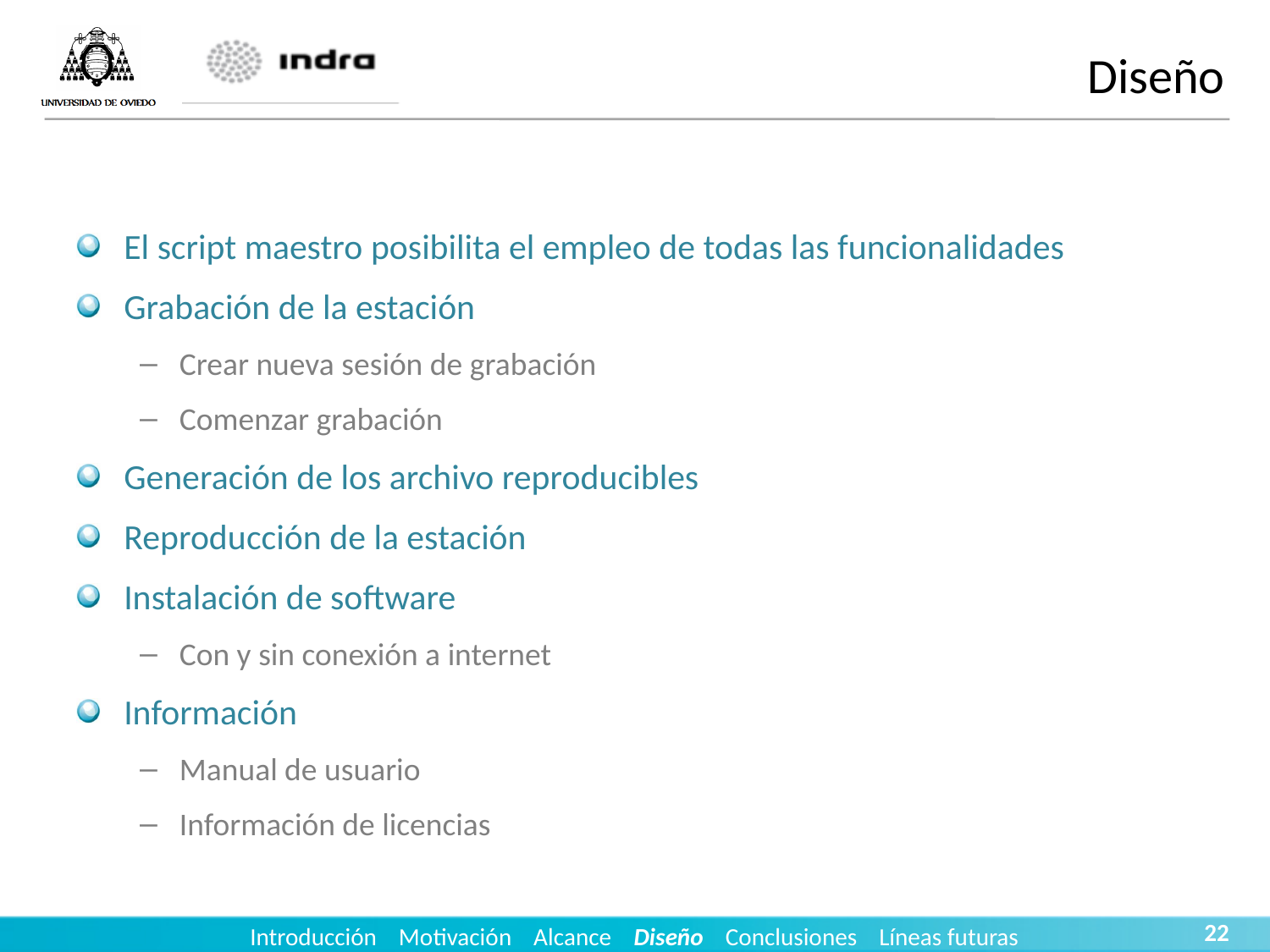

# Diseño
El script maestro posibilita el empleo de todas las funcionalidades
Grabación de la estación
Crear nueva sesión de grabación
Comenzar grabación
Generación de los archivo reproducibles
Reproducción de la estación
Instalación de software
Con y sin conexión a internet
Información
Manual de usuario
Información de licencias
22
Introducción    Motivación    Alcance    Diseño    Conclusiones    Líneas futuras